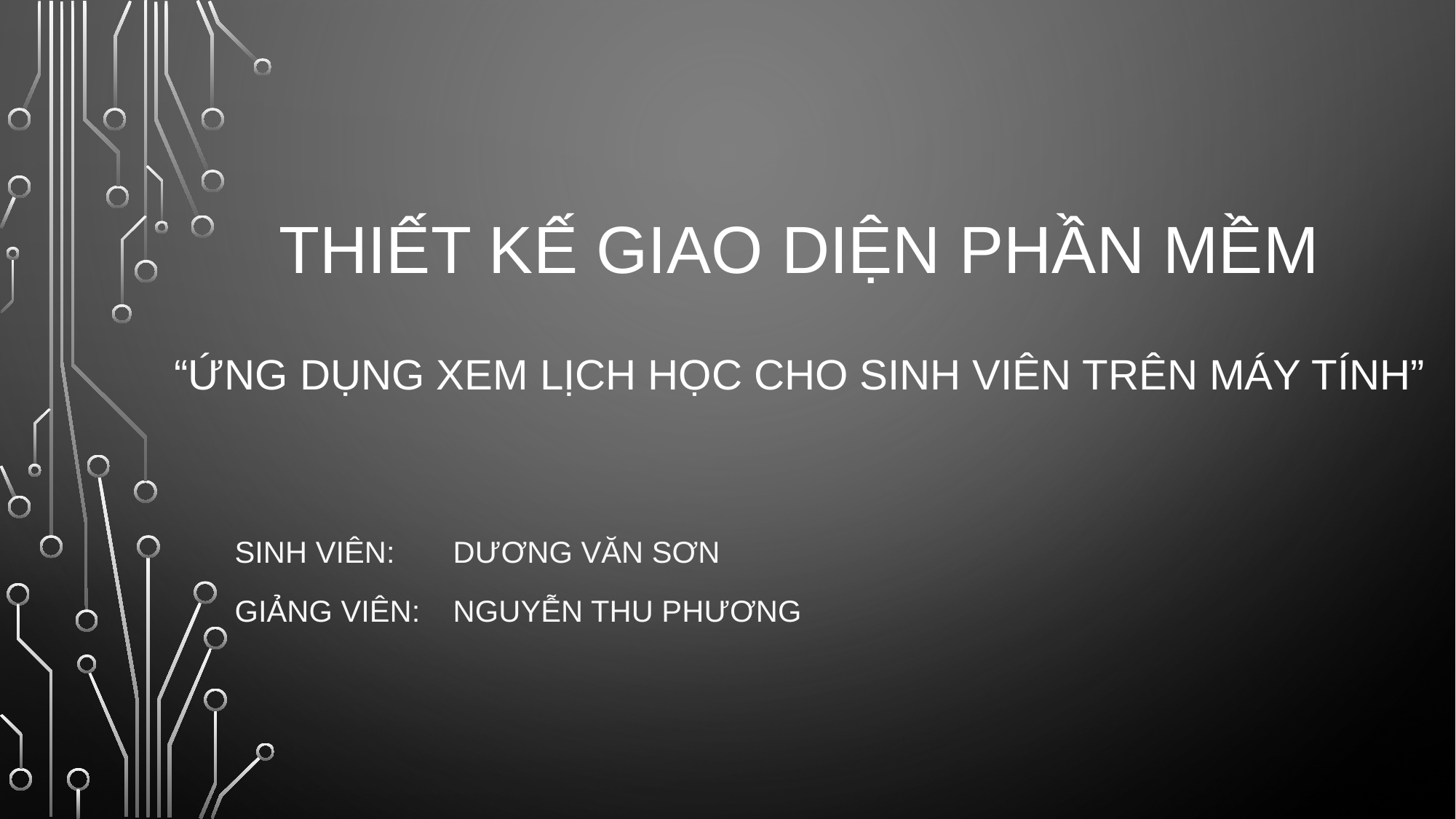

# THIẾT kế giao diện phần mềm “ứng dụng xem lịch học cho sinh viên trên máy tính”
Sinh viên:	Dương văn sơn
Giảng viên:	Nguyễn thu phương